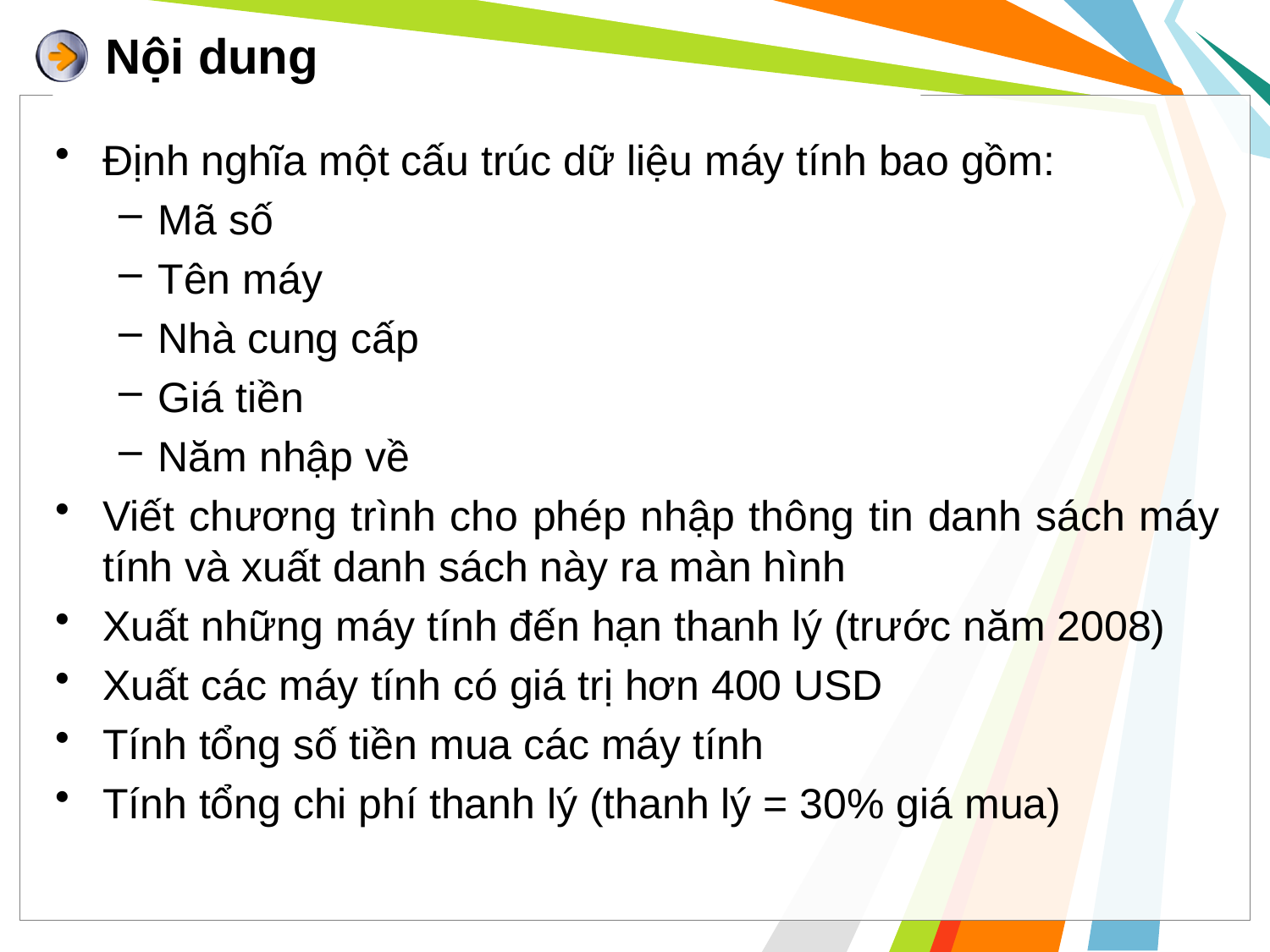

# Nội dung
Định nghĩa một cấu trúc dữ liệu máy tính bao gồm:
Mã số
Tên máy
Nhà cung cấp
Giá tiền
Năm nhập về
Viết chương trình cho phép nhập thông tin danh sách máy tính và xuất danh sách này ra màn hình
Xuất những máy tính đến hạn thanh lý (trước năm 2008)
Xuất các máy tính có giá trị hơn 400 USD
Tính tổng số tiền mua các máy tính
Tính tổng chi phí thanh lý (thanh lý = 30% giá mua)